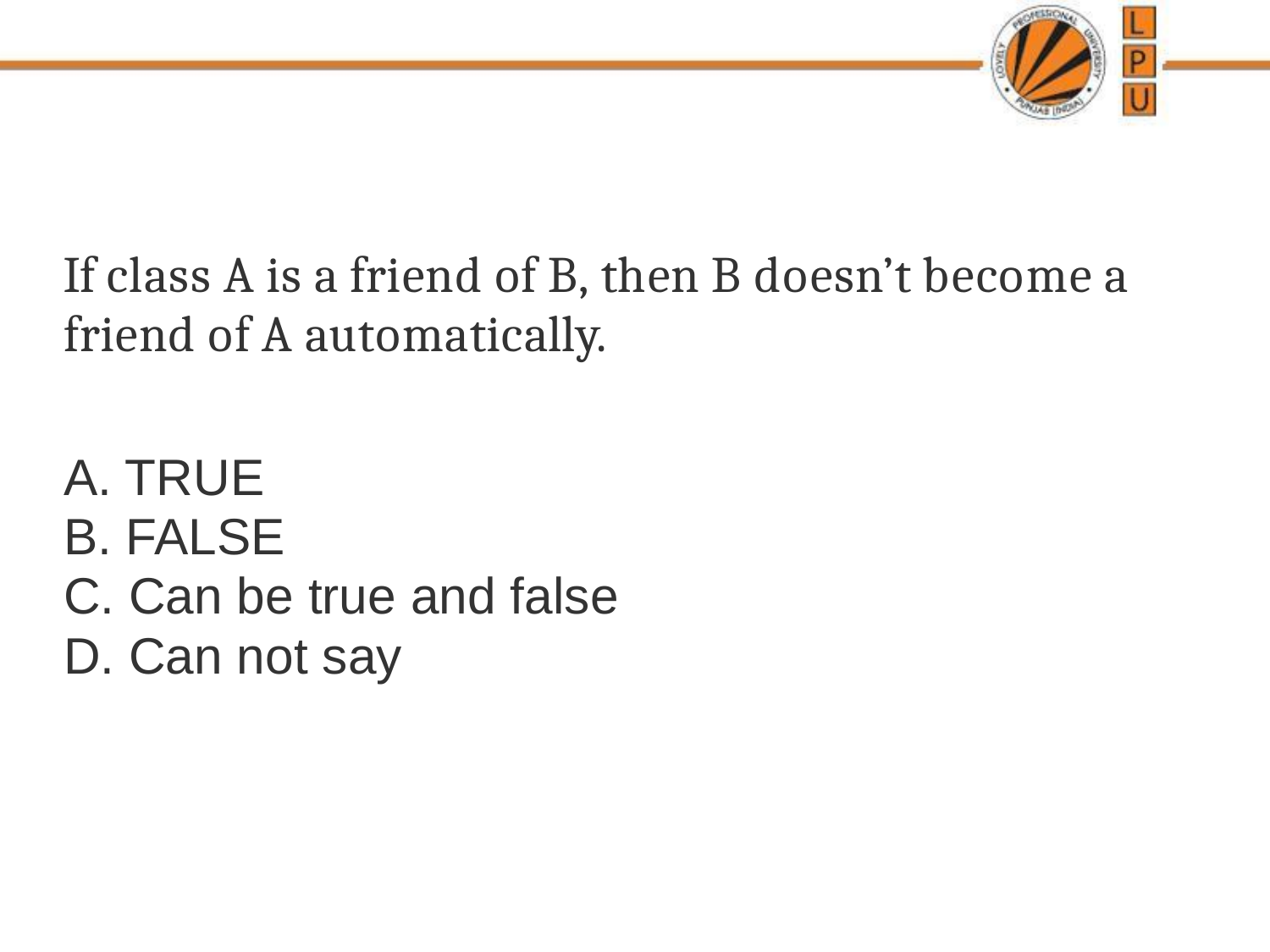

#
If class A is a friend of B, then B doesn’t become a friend of A automatically.
A. TRUE
B. FALSE
C. Can be true and false
D. Can not say